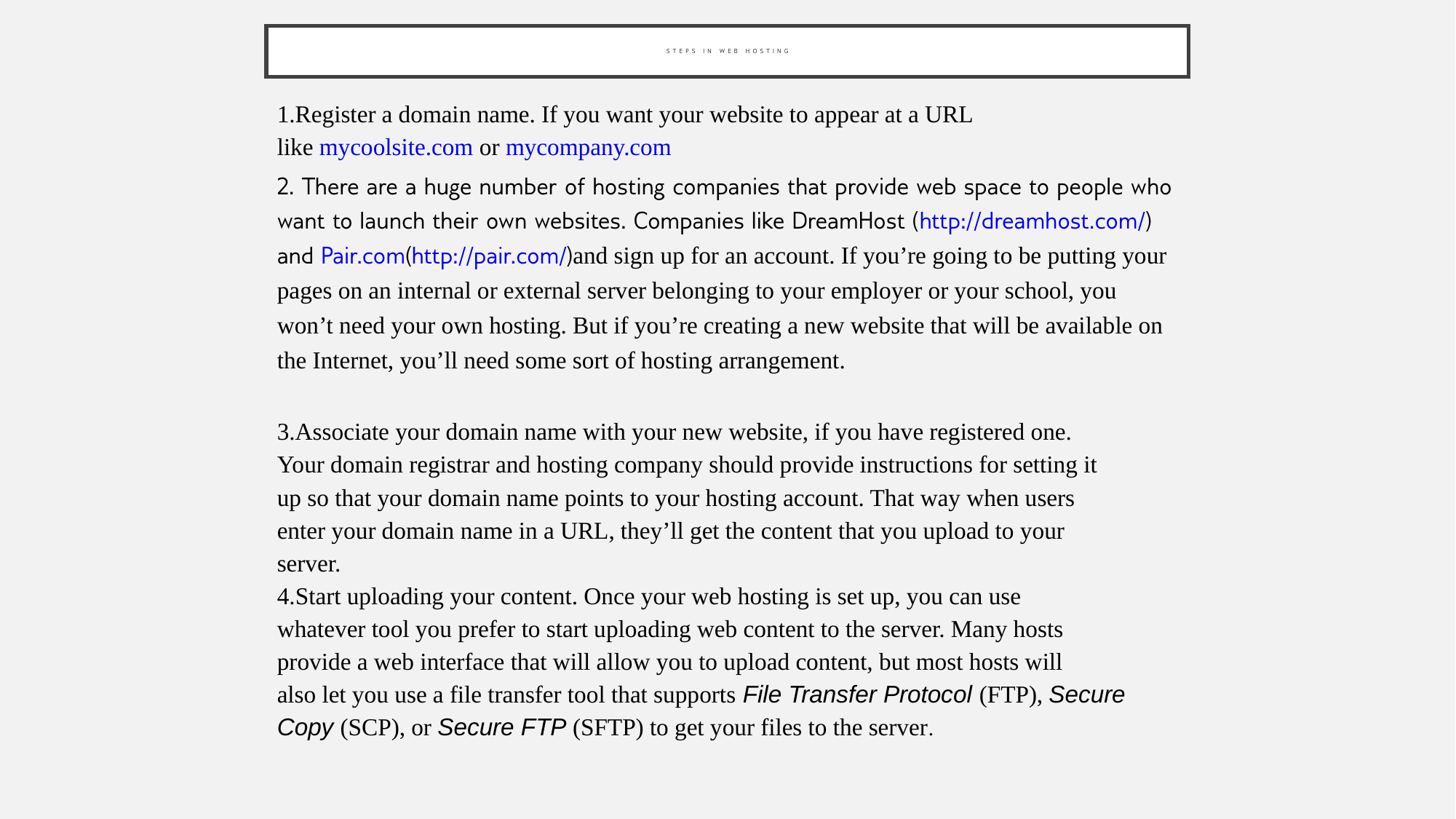

# Steps in web hosting
1.Register a domain name. If you want your website to appear at a URL
like mycoolsite.com or mycompany.com
2. There are a huge number of hosting companies that provide web space to people who want to launch their own websites. Companies like DreamHost (http://dreamhost.com/) and Pair.com(http://pair.com/)and sign up for an account. If you’re going to be putting your pages on an internal or external server belonging to your employer or your school, you won’t need your own hosting. But if you’re creating a new website that will be available on the Internet, you’ll need some sort of hosting arrangement.

3.Associate your domain name with your new website, if you have registered one.
Your domain registrar and hosting company should provide instructions for setting it
up so that your domain name points to your hosting account. That way when users
enter your domain name in a URL, they’ll get the content that you upload to your
server.
4.Start uploading your content. Once your web hosting is set up, you can use
whatever tool you prefer to start uploading web content to the server. Many hosts
provide a web interface that will allow you to upload content, but most hosts will
also let you use a file transfer tool that supports File Transfer Protocol (FTP), Secure
Copy (SCP), or Secure FTP (SFTP) to get your files to the server.